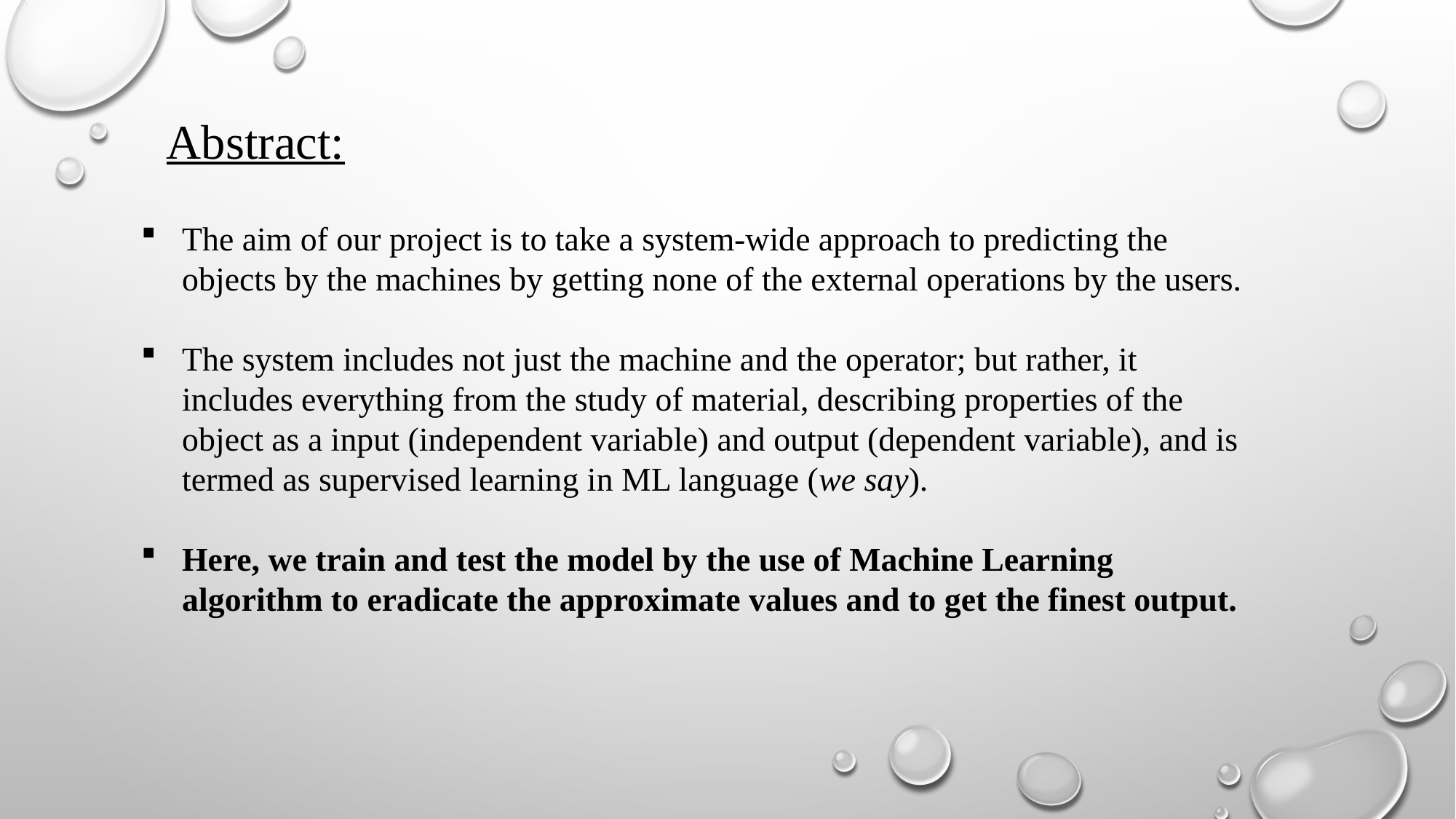

Abstract:
The aim of our project is to take a system-wide approach to predicting the objects by the machines by getting none of the external operations by the users.

The system includes not just the machine and the operator; but rather, it includes everything from the study of material, describing properties of the object as a input (independent variable) and output (dependent variable), and is termed as supervised learning in ML language (we say).

Here, we train and test the model by the use of Machine Learning algorithm to eradicate the approximate values and to get the finest output.